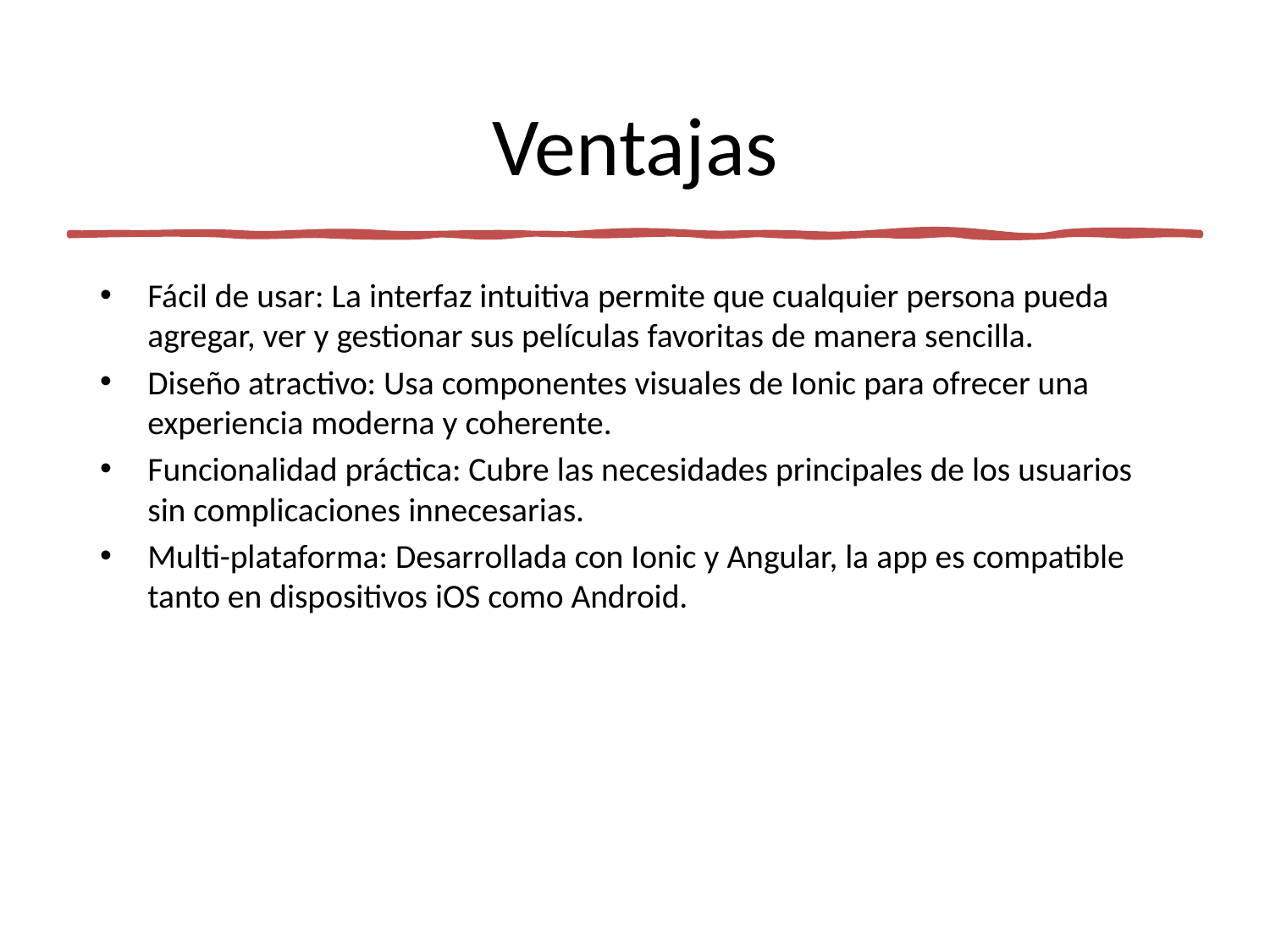

# Ventajas

Fácil de usar: La interfaz intuitiva permite que cualquier persona pueda agregar, ver y gestionar sus películas favoritas de manera sencilla.
Diseño atractivo: Usa componentes visuales de Ionic para ofrecer una experiencia moderna y coherente.
Funcionalidad práctica: Cubre las necesidades principales de los usuarios sin complicaciones innecesarias.
Multi-plataforma: Desarrollada con Ionic y Angular, la app es compatible tanto en dispositivos iOS como Android.